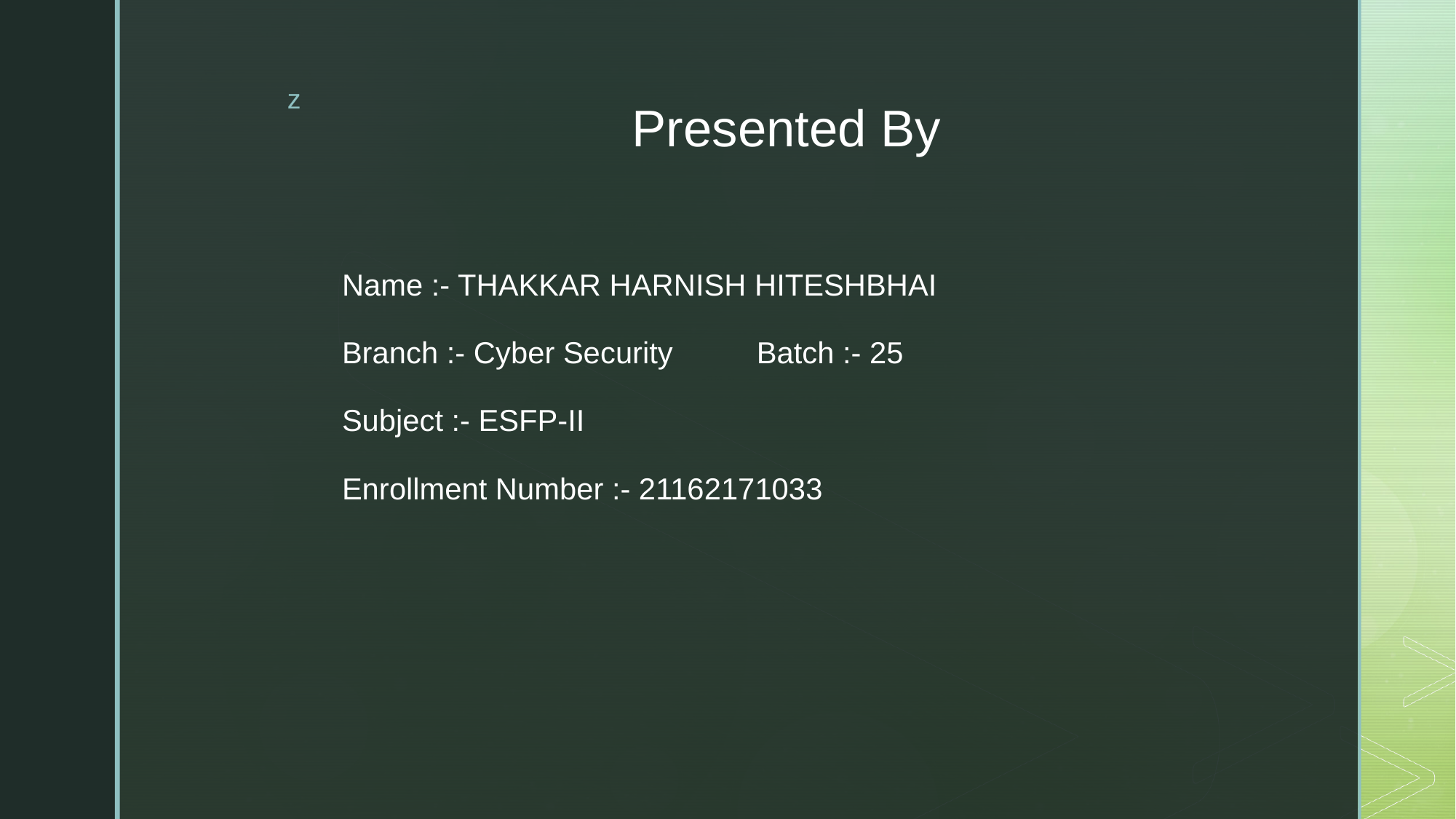

# Presented By
Name :- THAKKAR HARNISH HITESHBHAI
Branch :- Cyber Security          Batch :- 25
Subject :- ESFP-II
Enrollment Number :- 21162171033